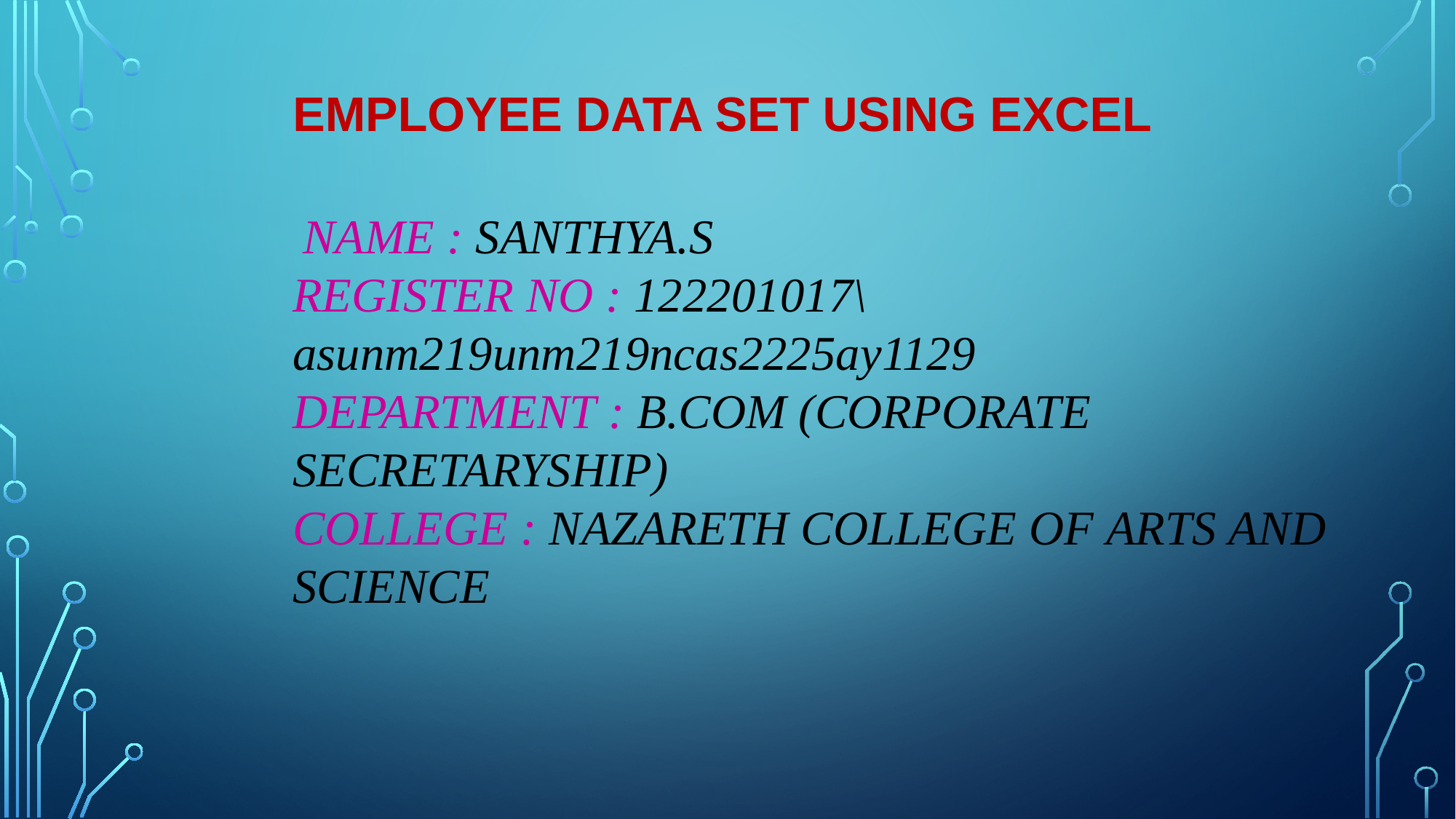

# Employee data set using excel
 NAME : SANTHYA.S
REGISTER NO : 122201017\
asunm219unm219ncas2225ay1129
DEPARTMENT : B.COM (CORPORATE SECRETARYSHIP)
COLLEGE : NAZARETH COLLEGE OF ARTS AND SCIENCE